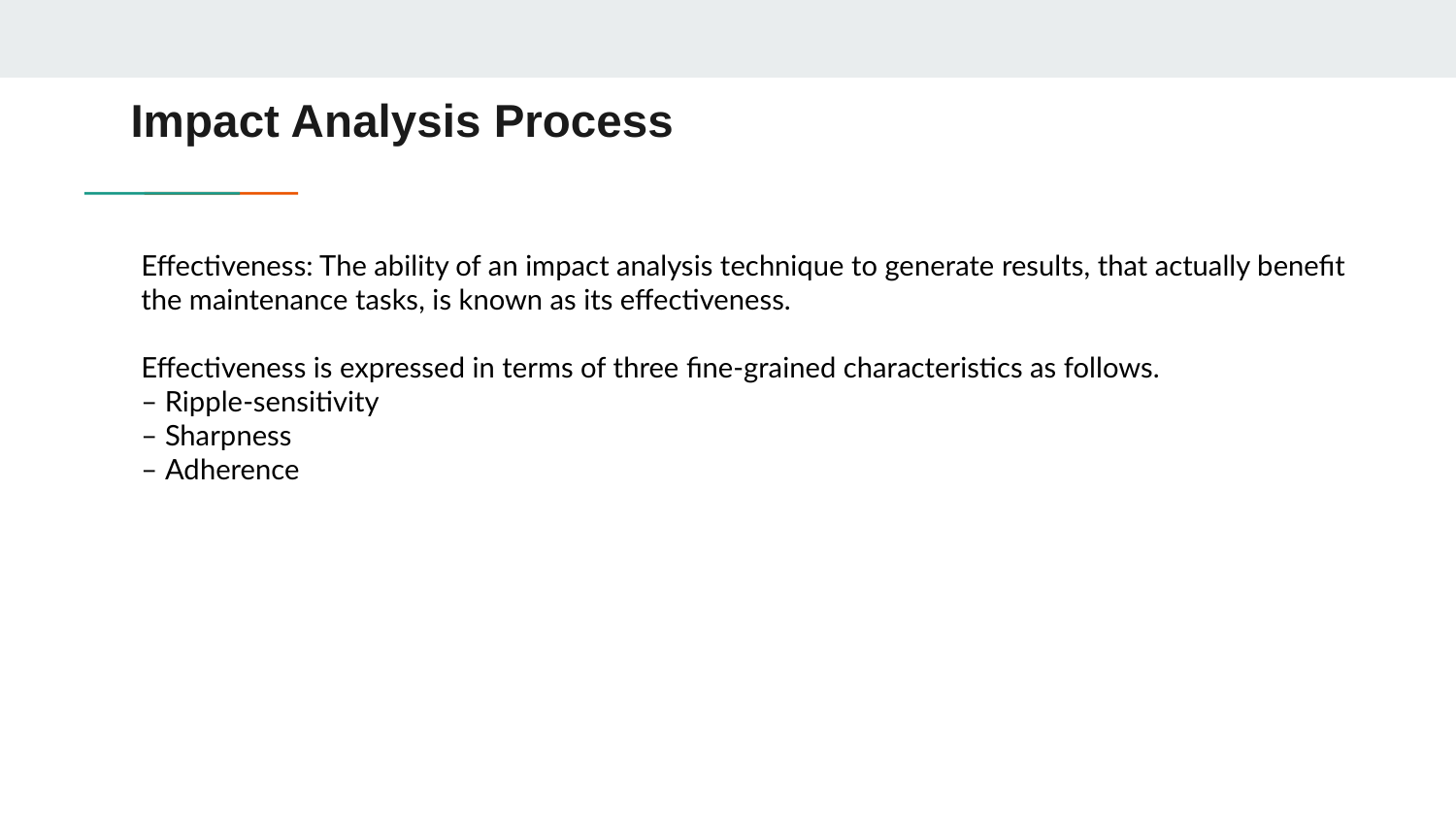

# Impact Analysis Process

Effectiveness: The ability of an impact analysis technique to generate results, that actually benefit the maintenance tasks, is known as its effectiveness.
Effectiveness is expressed in terms of three fine-grained characteristics as follows.
– Ripple-sensitivity
– Sharpness
– Adherence